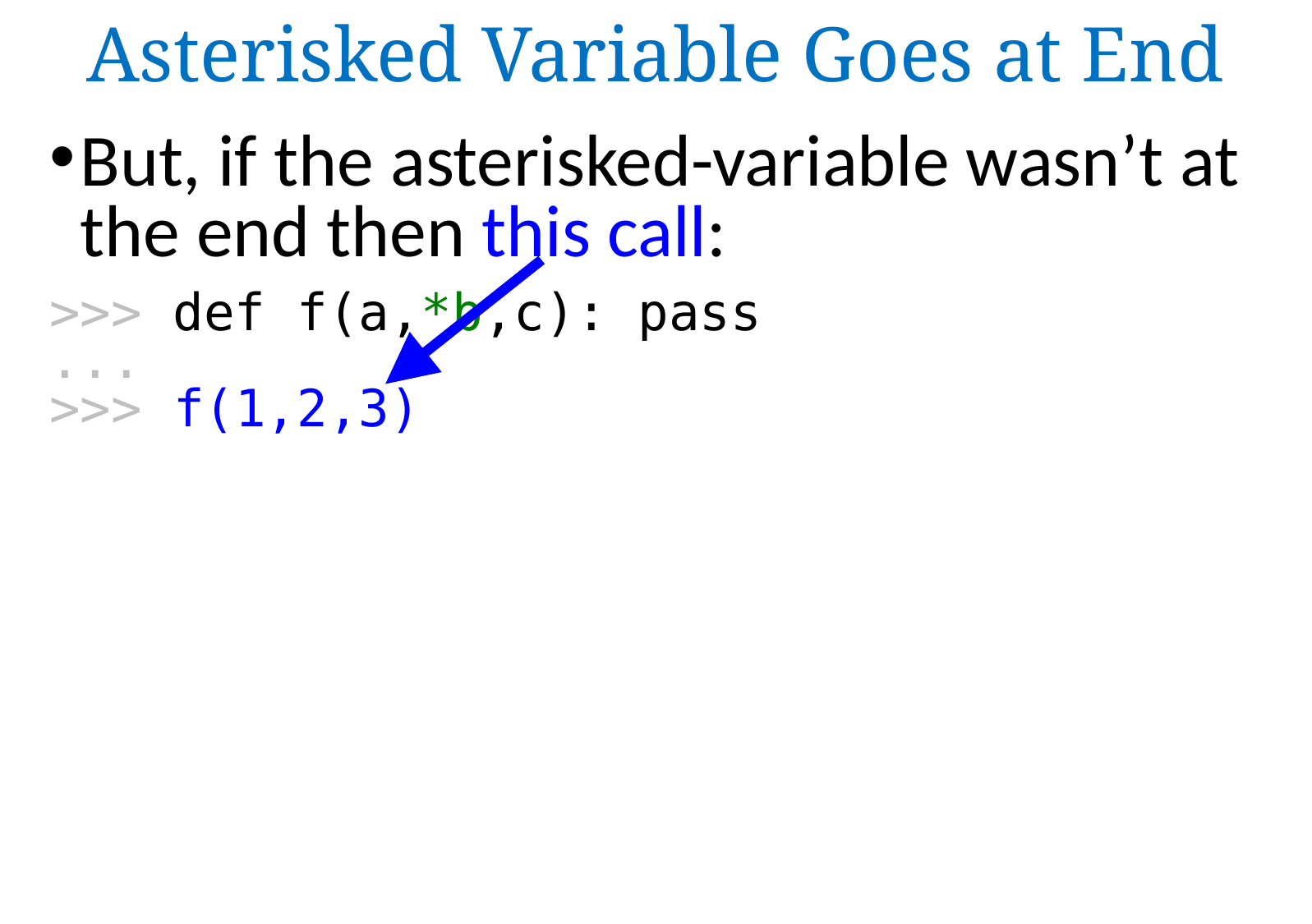

Asterisked Variable Goes at End
But, if the asterisked-variable wasn’t at the end then this call:
>>> def f(a,*b,c): pass
...
>>> f(1,2,3)